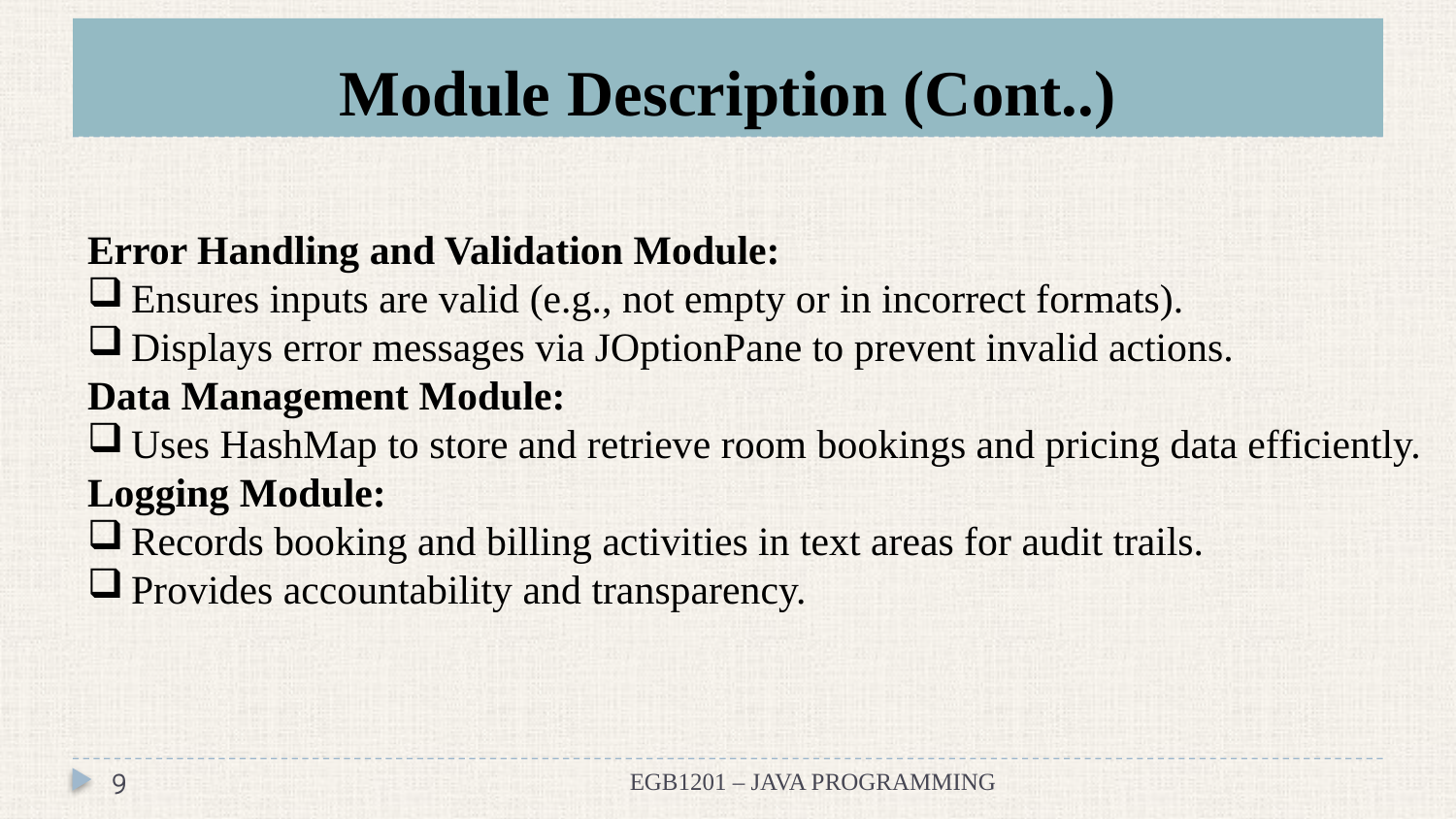

# Module Description (Cont..)
Error Handling and Validation Module:
Ensures inputs are valid (e.g., not empty or in incorrect formats).
Displays error messages via JOptionPane to prevent invalid actions.
Data Management Module:
Uses HashMap to store and retrieve room bookings and pricing data efficiently.
Logging Module:
Records booking and billing activities in text areas for audit trails.
Provides accountability and transparency.

9
EGB1201 – JAVA PROGRAMMING